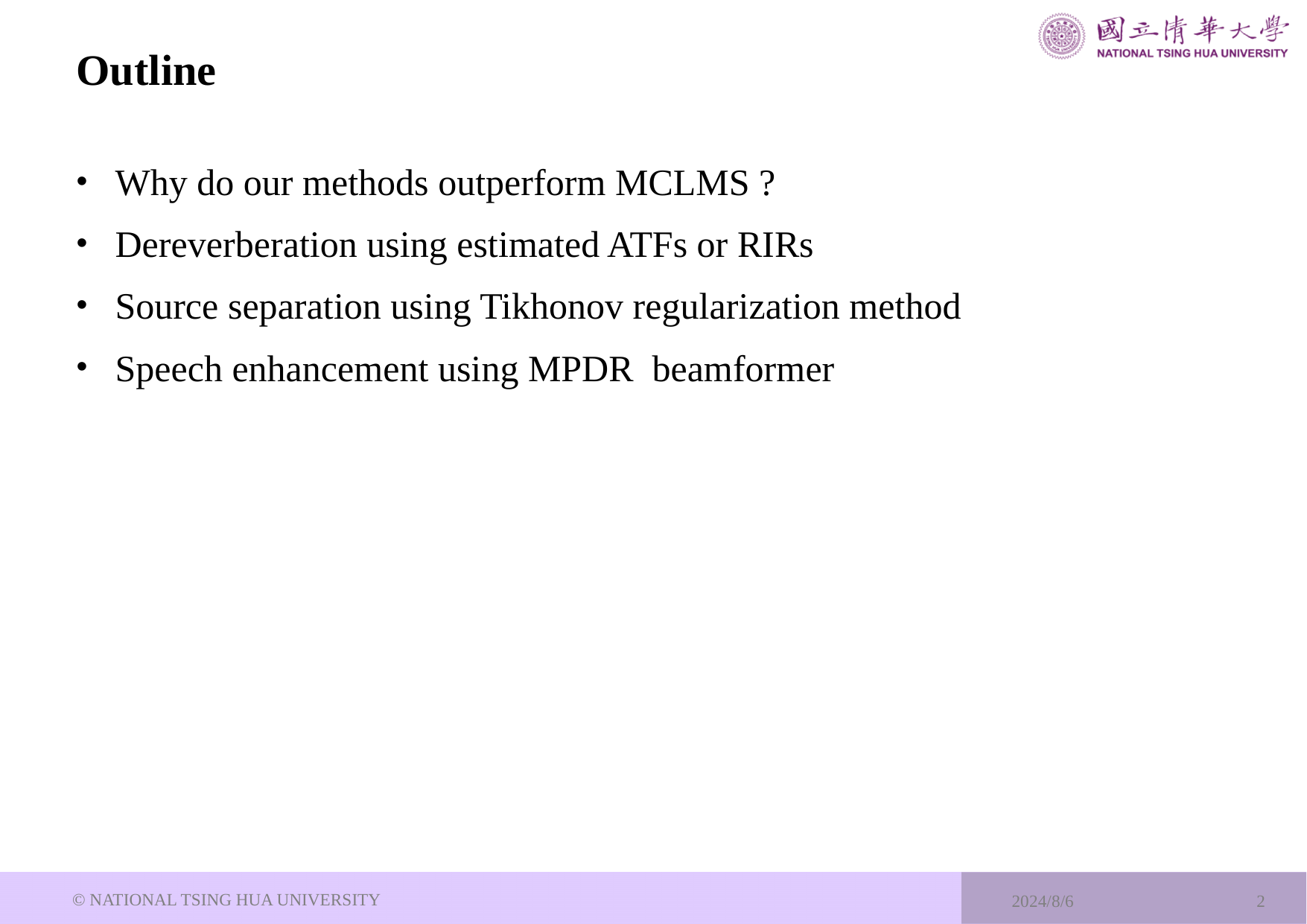

# Outline
Why do our methods outperform MCLMS ?
Dereverberation using estimated ATFs or RIRs
Source separation using Tikhonov regularization method
Speech enhancement using MPDR  beamformer

© NATIONAL TSING HUA UNIVERSITY
2024/8/6
2